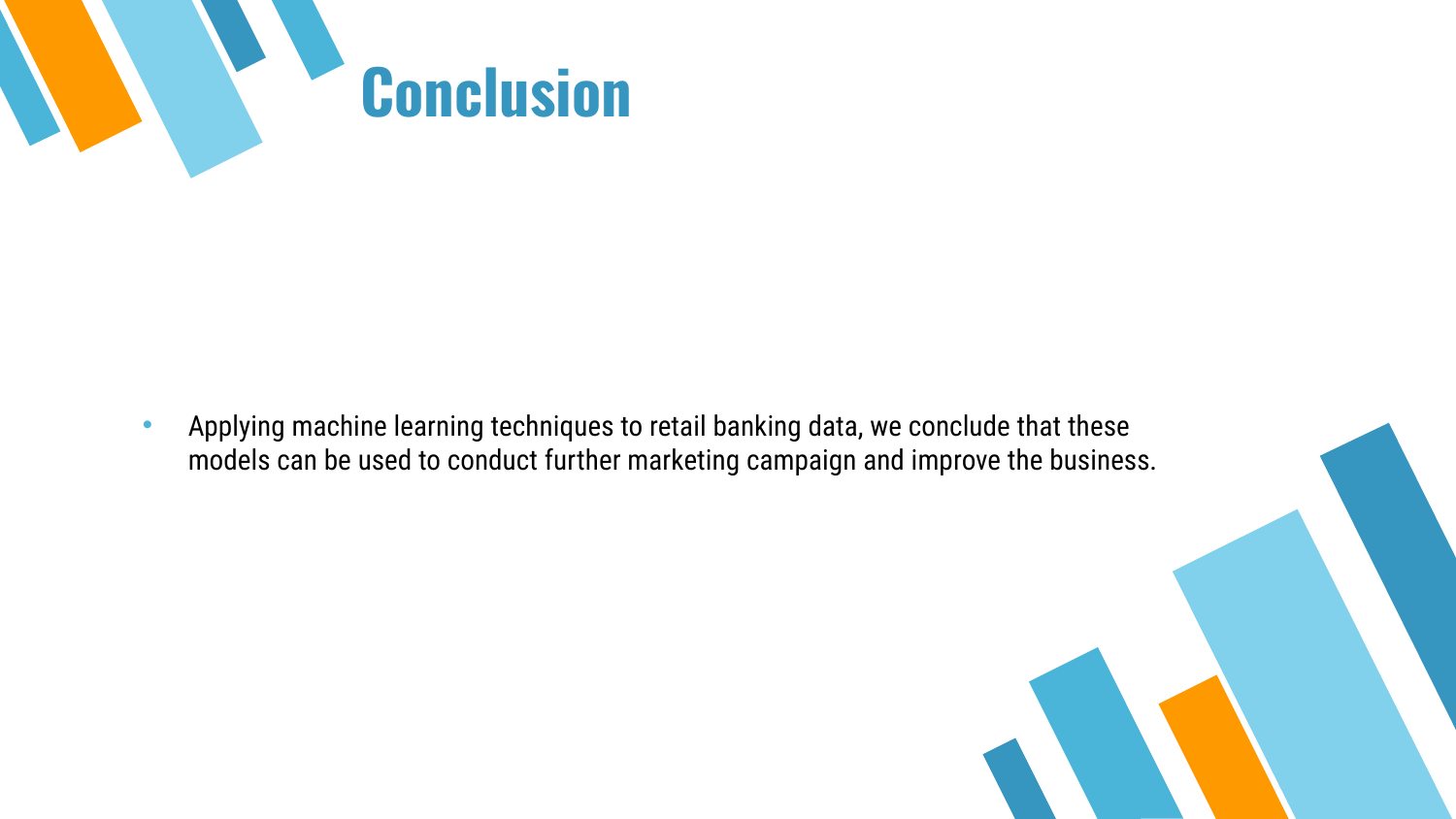

# Conclusion

Applying machine learning techniques to retail banking data, we conclude that these models can be used to conduct further marketing campaign and improve the business.